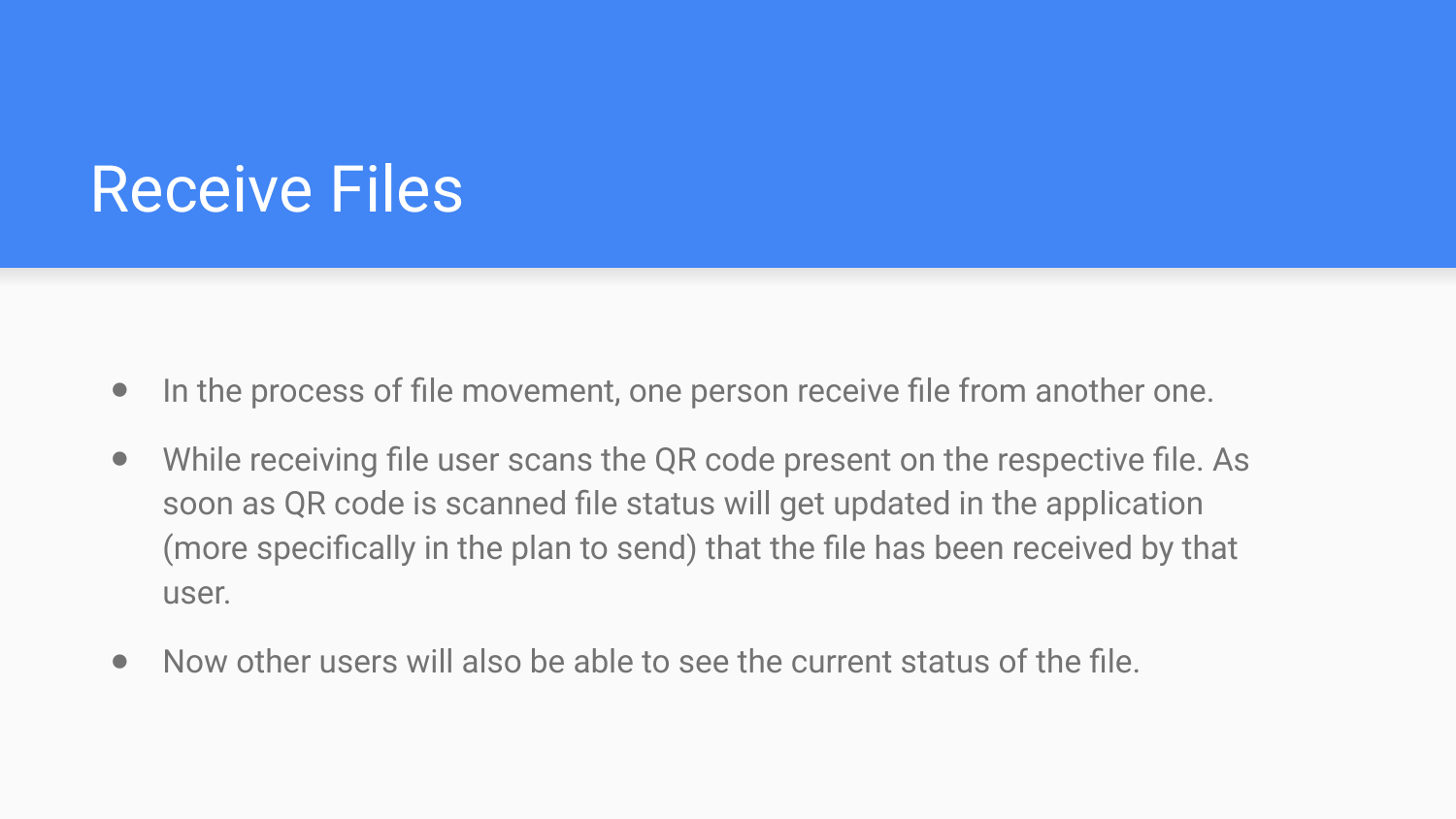

# Receive Files
In the process of file movement, one person receive file from another one.
While receiving file user scans the QR code present on the respective file. As soon as QR code is scanned file status will get updated in the application (more specifically in the plan to send) that the file has been received by that user.
Now other users will also be able to see the current status of the file.